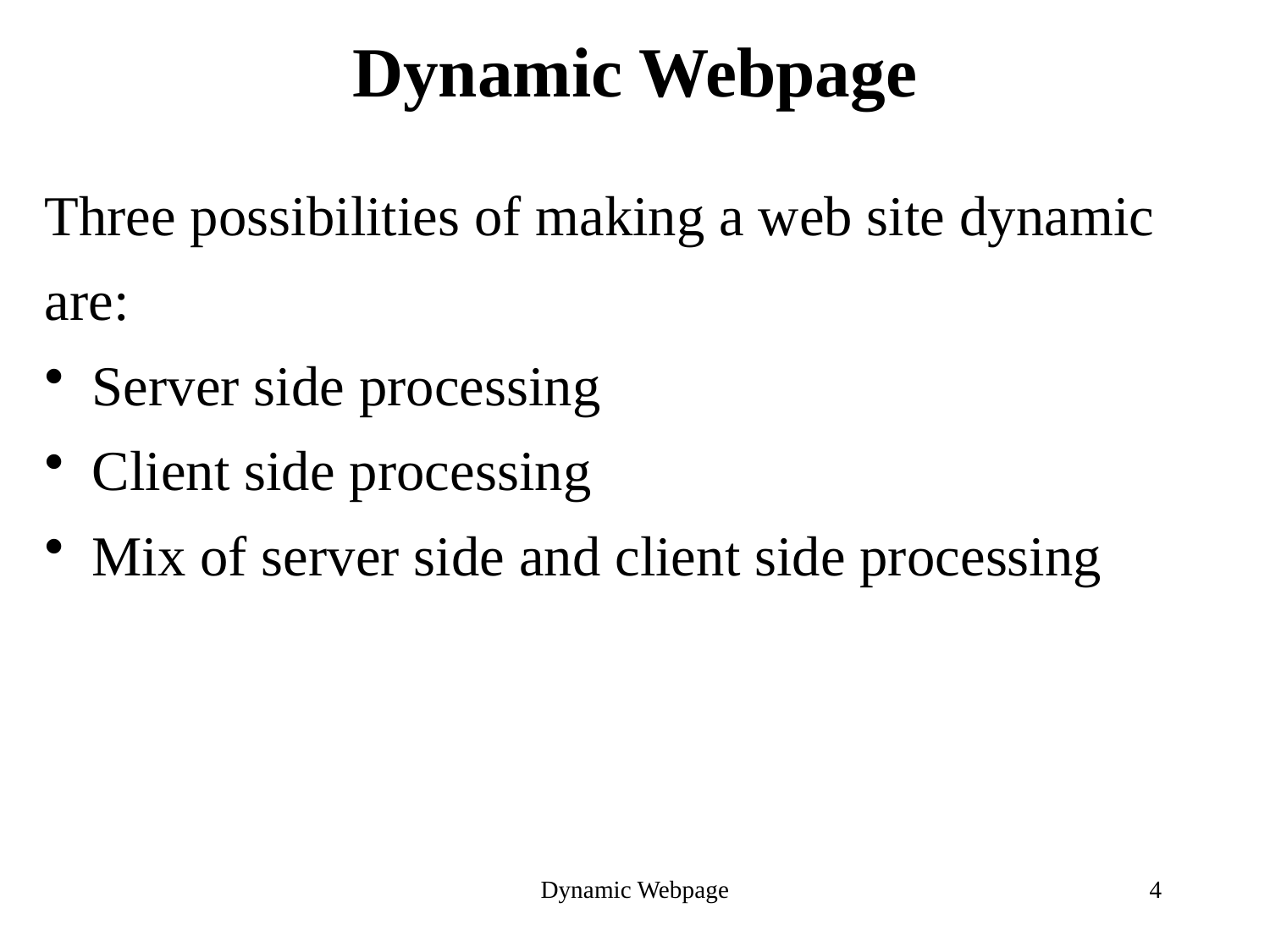

# Dynamic Webpage
Three possibilities of making a web site dynamic
are:
Server side processing
Client side processing
Mix of server side and client side processing
Dynamic Webpage
4